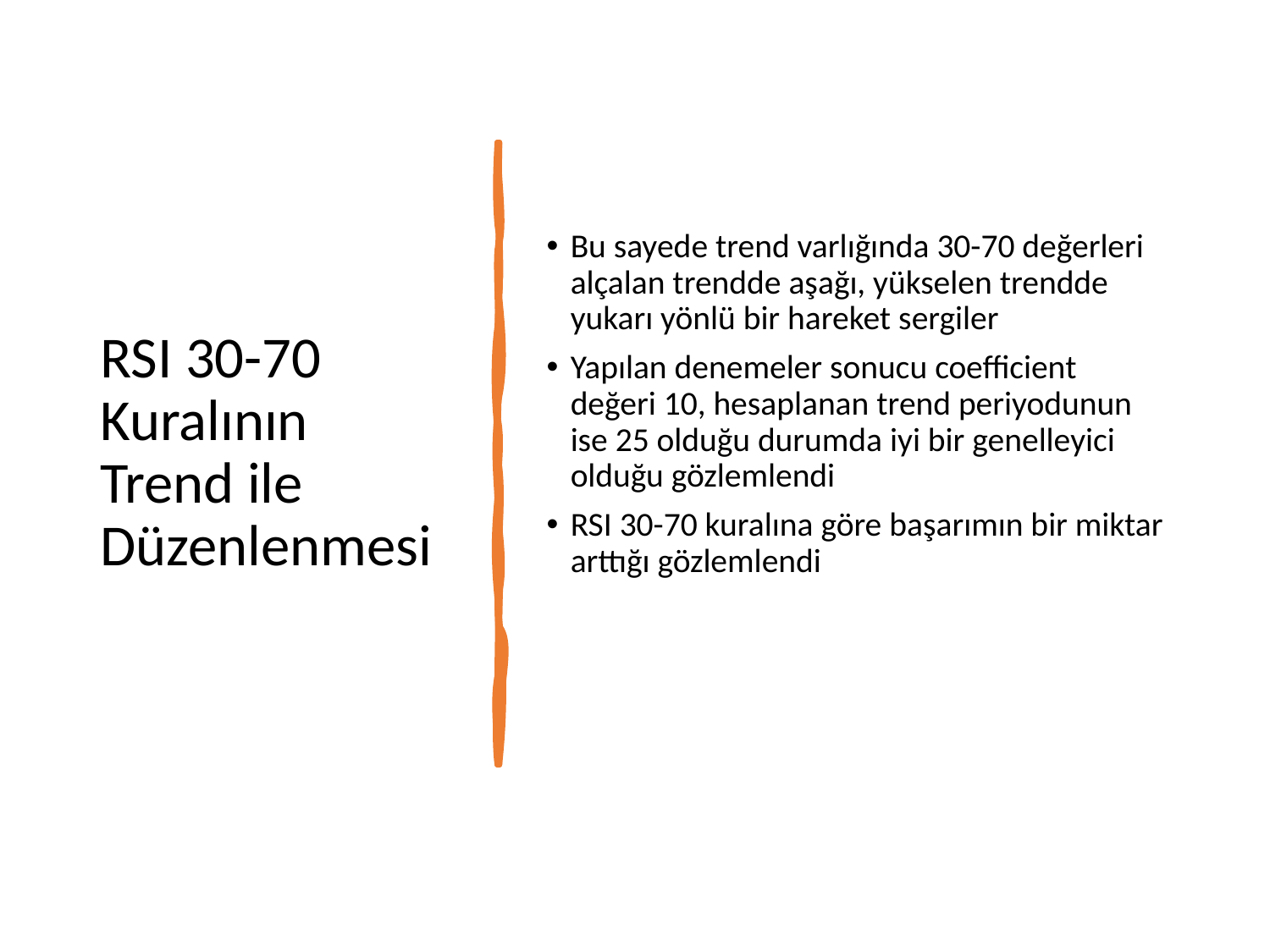

# RSI 30-70 Kuralının Trend ile Düzenlenmesi
Bu sayede trend varlığında 30-70 değerleri alçalan trendde aşağı, yükselen trendde yukarı yönlü bir hareket sergiler
Yapılan denemeler sonucu coefficient değeri 10, hesaplanan trend periyodunun ise 25 olduğu durumda iyi bir genelleyici olduğu gözlemlendi
RSI 30-70 kuralına göre başarımın bir miktar arttığı gözlemlendi